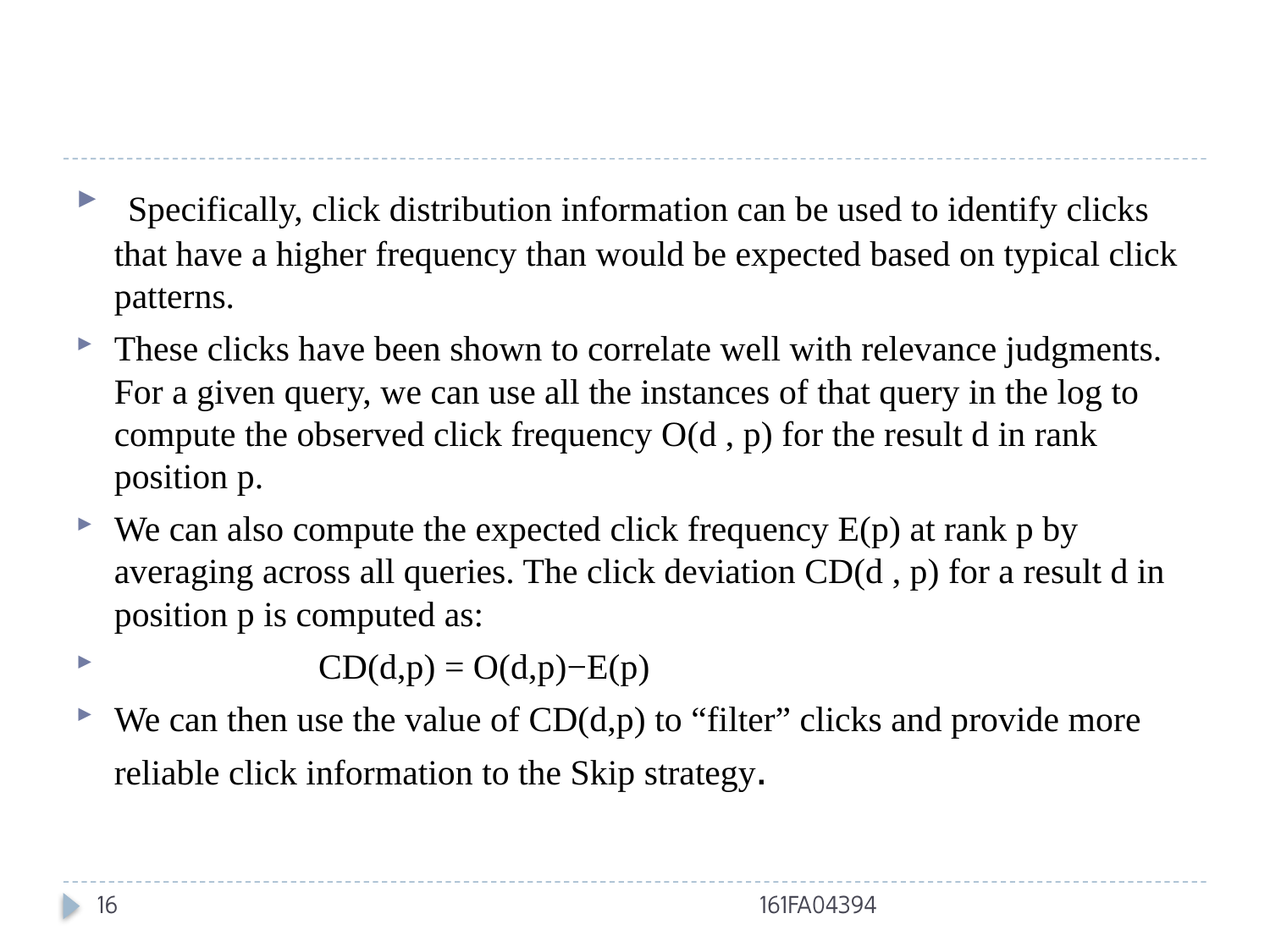

#
 Specifically, click distribution information can be used to identify clicks that have a higher frequency than would be expected based on typical click patterns.
These clicks have been shown to correlate well with relevance judgments. For a given query, we can use all the instances of that query in the log to compute the observed click frequency O(d , p) for the result d in rank position p.
We can also compute the expected click frequency E(p) at rank p by averaging across all queries. The click deviation CD(d , p) for a result d in position p is computed as:
                       CD(d,p) = O(d,p)−E(p)
We can then use the value of CD(d,p) to “filter” clicks and provide more reliable click information to the Skip strategy.
16
161FA04394